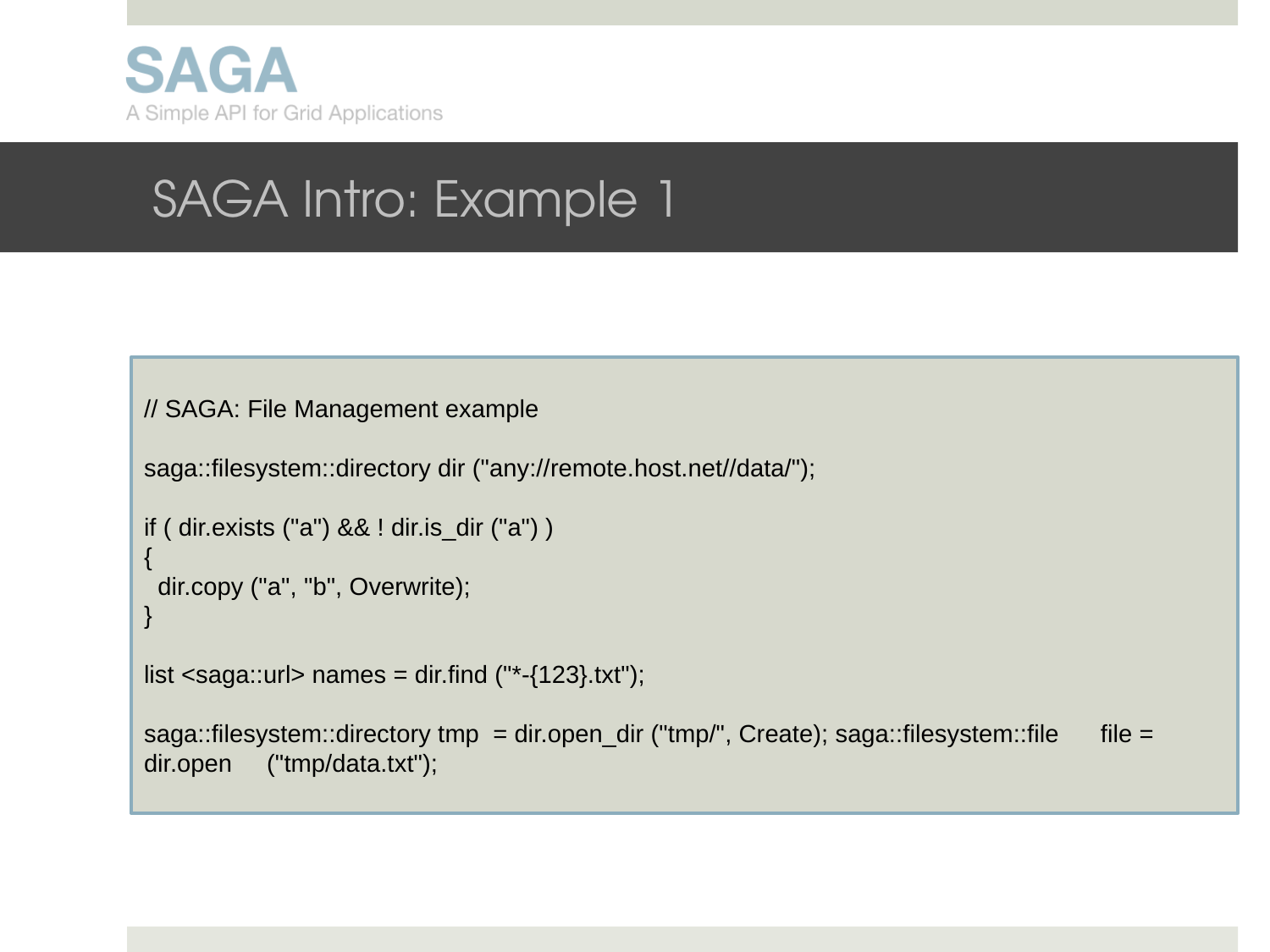

# SAGA Intro: Example 1

// SAGA: File Management example

saga::filesystem::directory dir ("any://remote.host.net//data/");

if ( dir.exists ("a") && ! dir.is_dir ("a") )
{
  dir.copy ("a", "b", Overwrite);
}

list <saga::url> names = dir.find ("*-{123}.txt");

saga::filesystem::directory tmp  = dir.open_dir ("tmp/", Create); saga::filesystem::file      file = dir.open     ("tmp/data.txt");